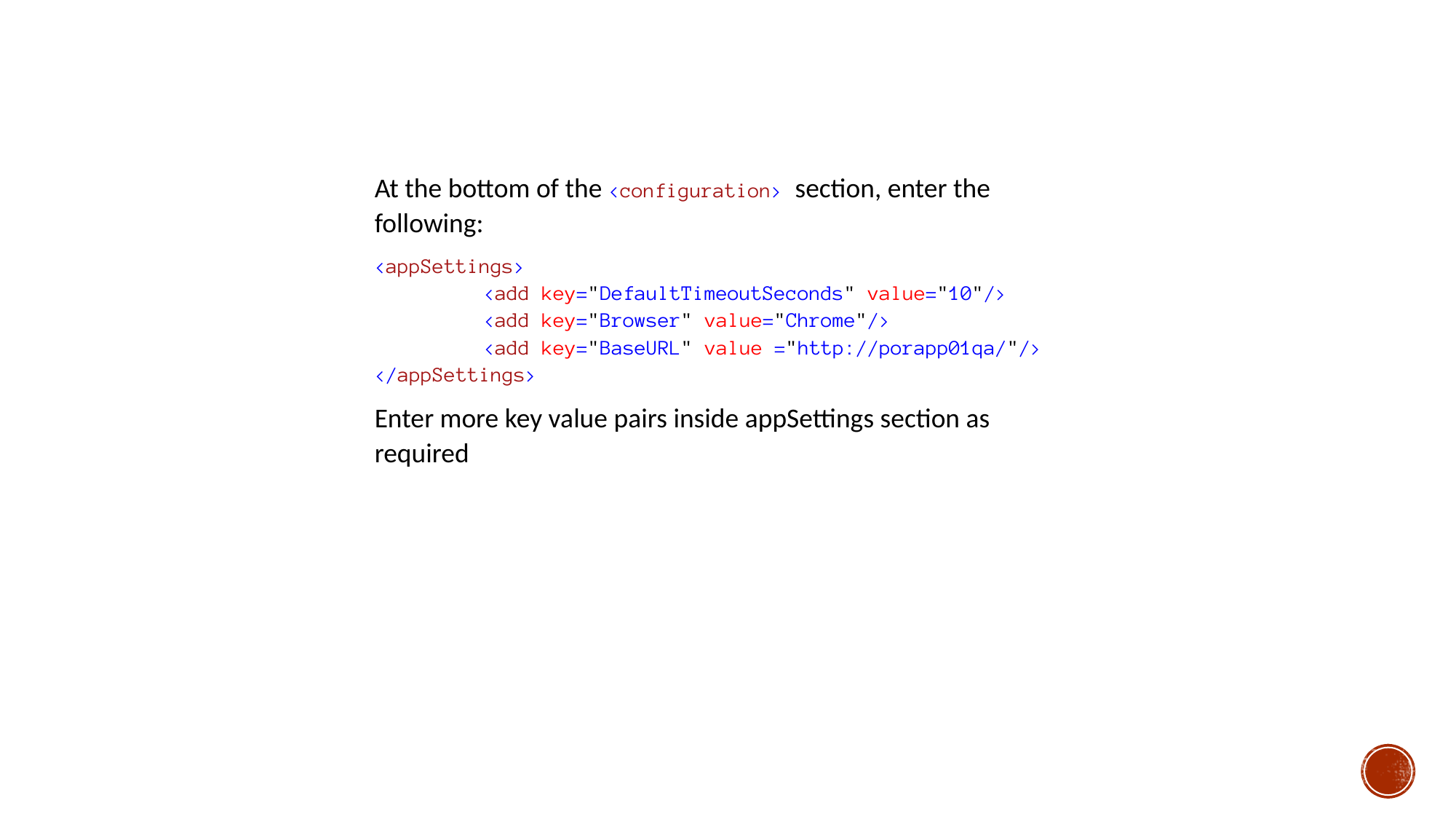

At the bottom of the <configuration> section, enter the following:
<appSettings>
	<add key="DefaultTimeoutSeconds" value="10"/>
	<add key="Browser" value="Chrome"/>
	<add key="BaseURL" value ="http://porapp01qa/"/>
</appSettings>
Enter more key value pairs inside appSettings section as required